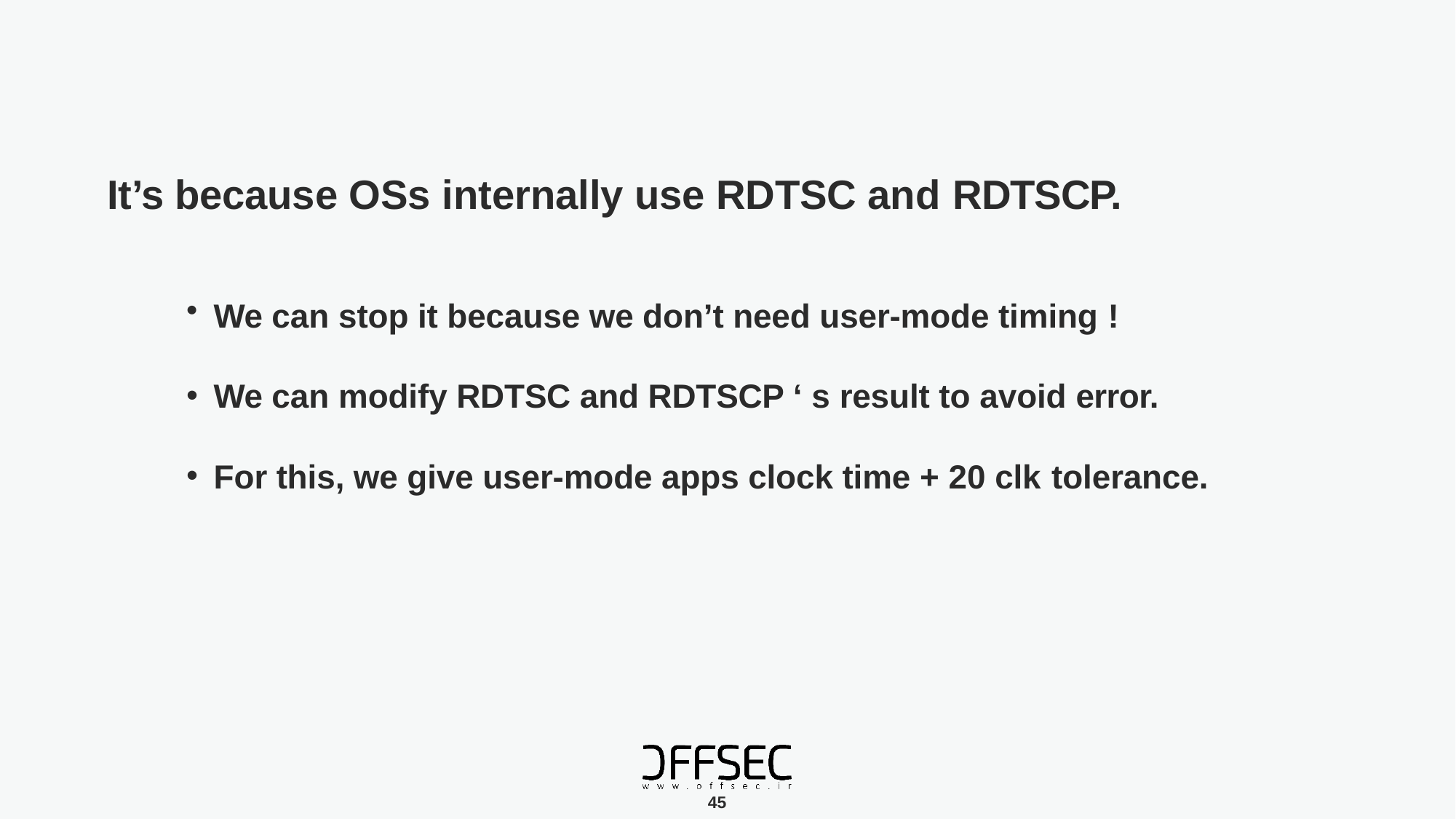

# It’s because OSs internally use RDTSC and RDTSCP.
We can stop it because we don’t need user-mode timing !

We can modify RDTSC and RDTSCP ‘ s result to avoid error.

For this, we give user-mode apps clock time + 20 clk tolerance.
45